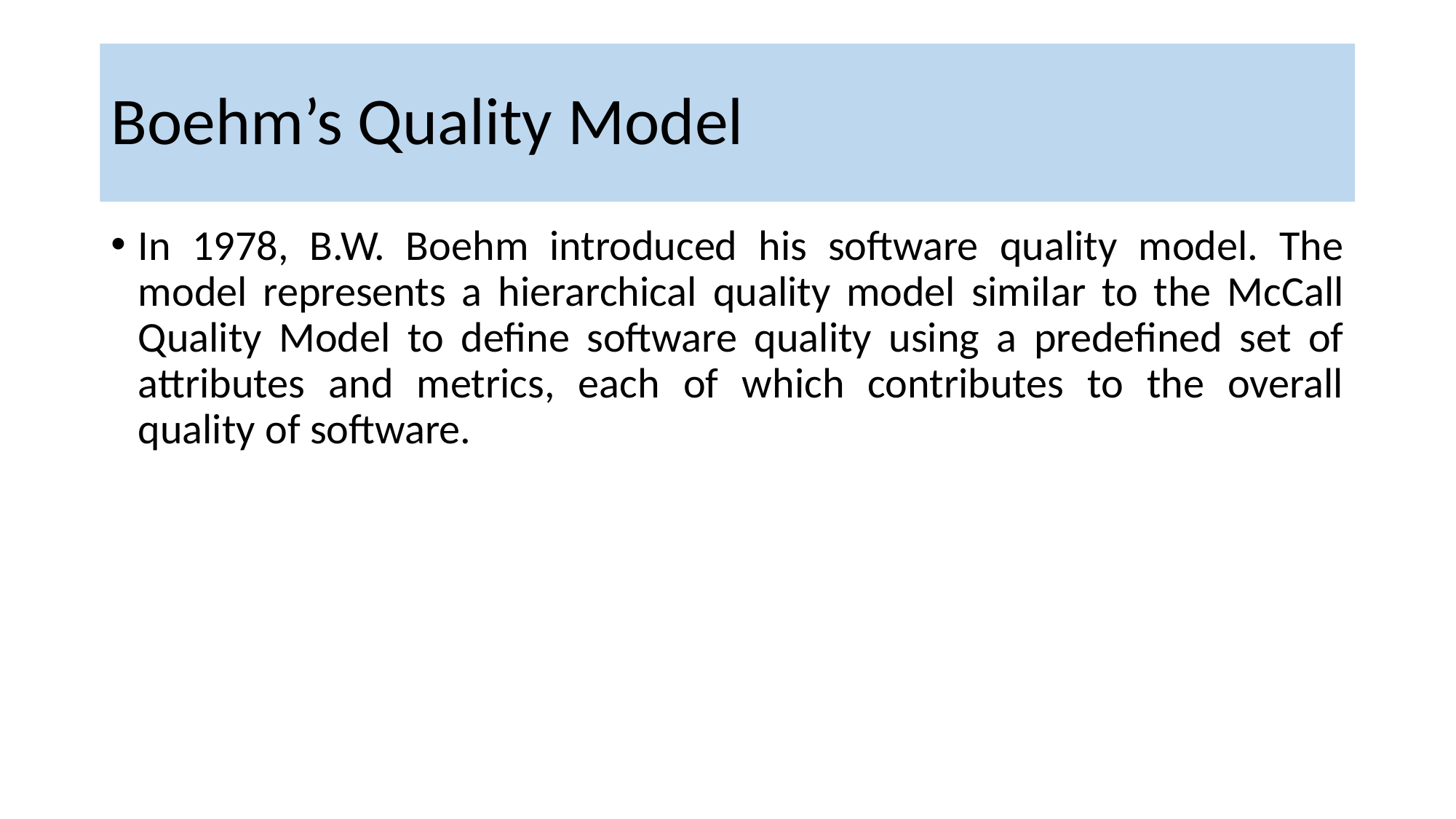

# Boehm’s Quality Model
In 1978, B.W. Boehm introduced his software quality model. The model represents a hierarchical quality model similar to the McCall Quality Model to define software quality using a predefined set of attributes and metrics, each of which contributes to the overall quality of software.